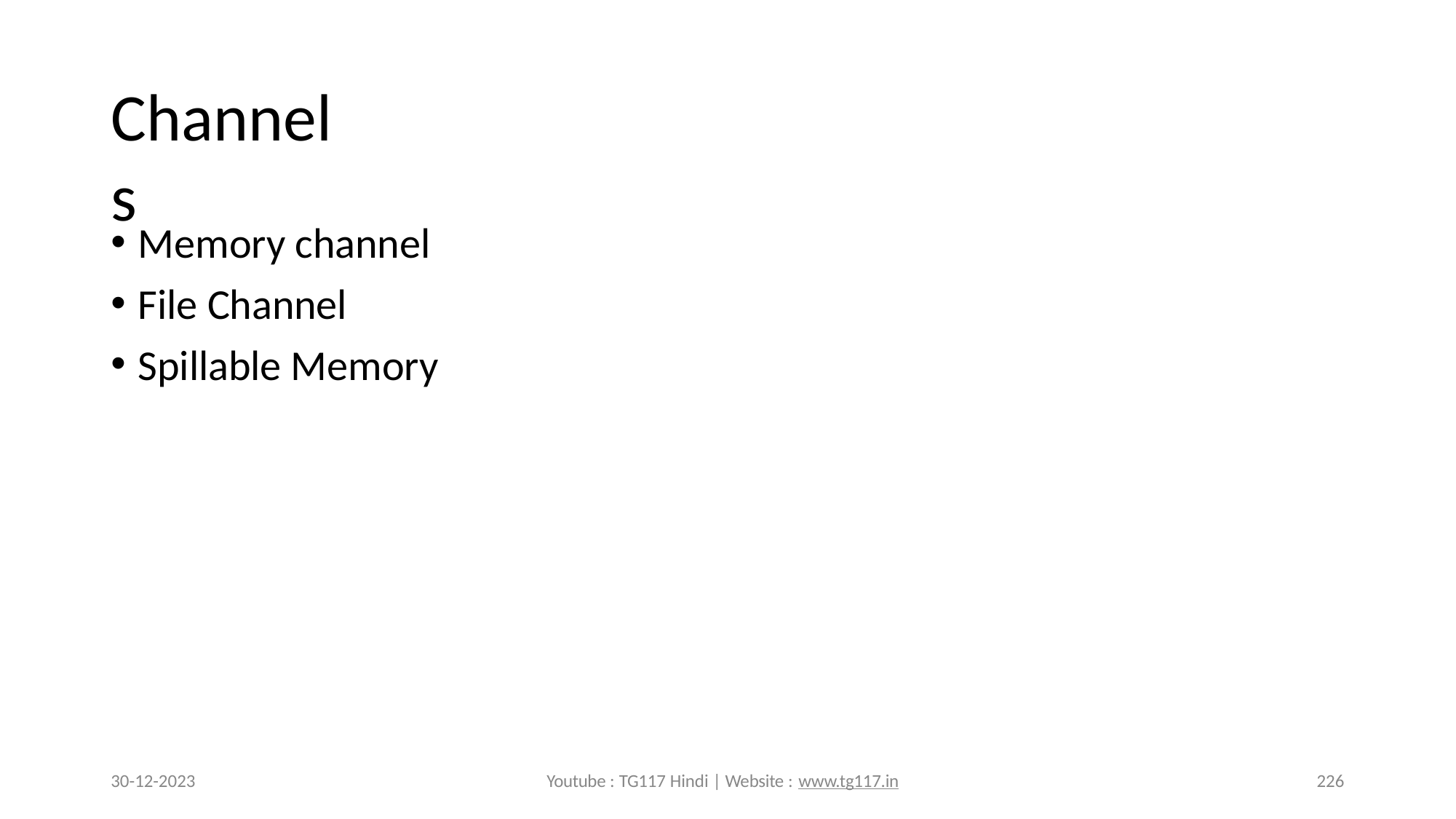

# Channels
Memory channel
File Channel
Spillable Memory
30-12-2023
Youtube : TG117 Hindi | Website : www.tg117.in
226